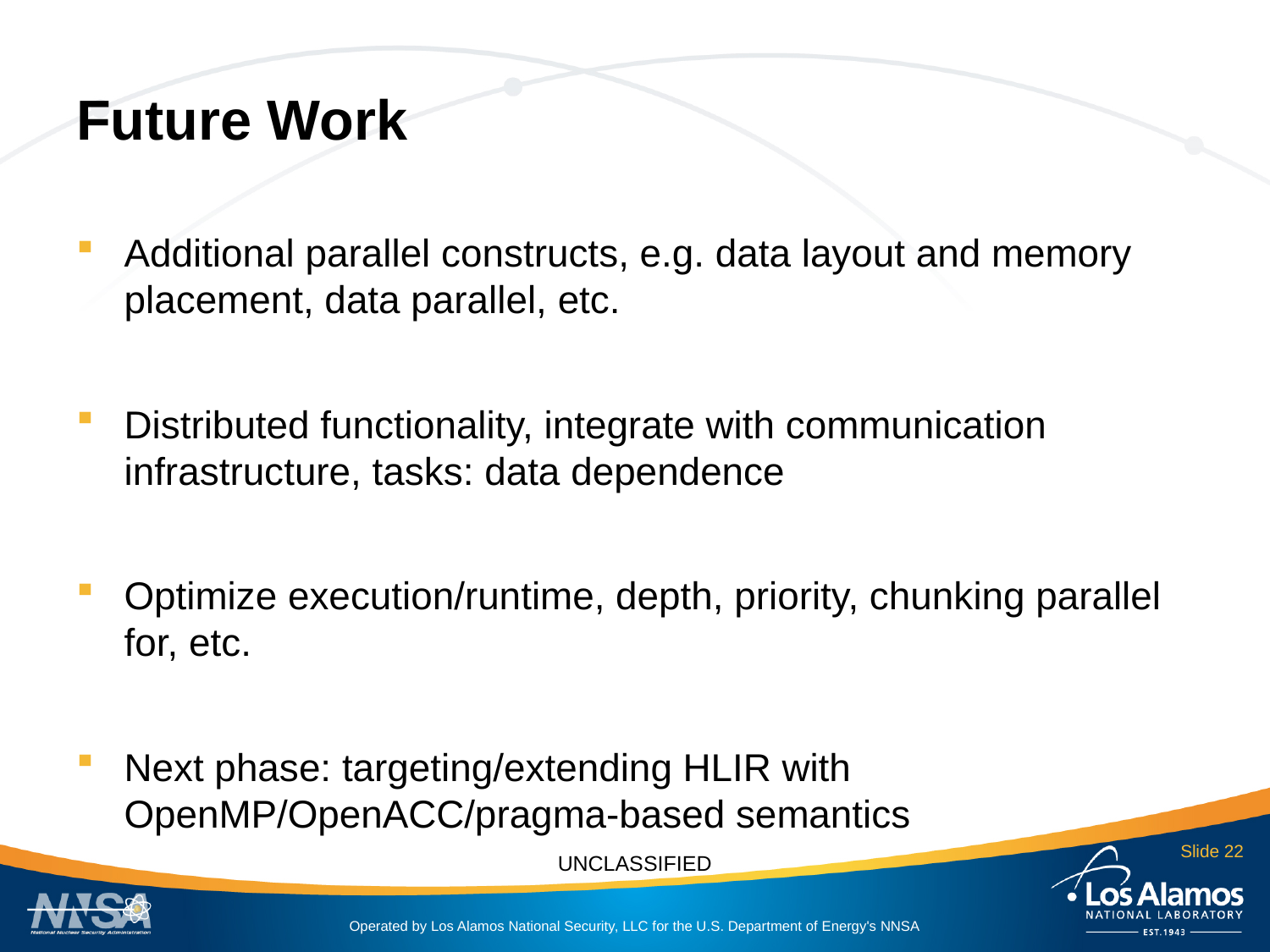

# Future Work
Additional parallel constructs, e.g. data layout and memory placement, data parallel, etc.

Distributed functionality, integrate with communication infrastructure, tasks: data dependence

Optimize execution/runtime, depth, priority, chunking parallel for, etc.

Next phase: targeting/extending HLIR with OpenMP/OpenACC/pragma-based semantics
Slide 22